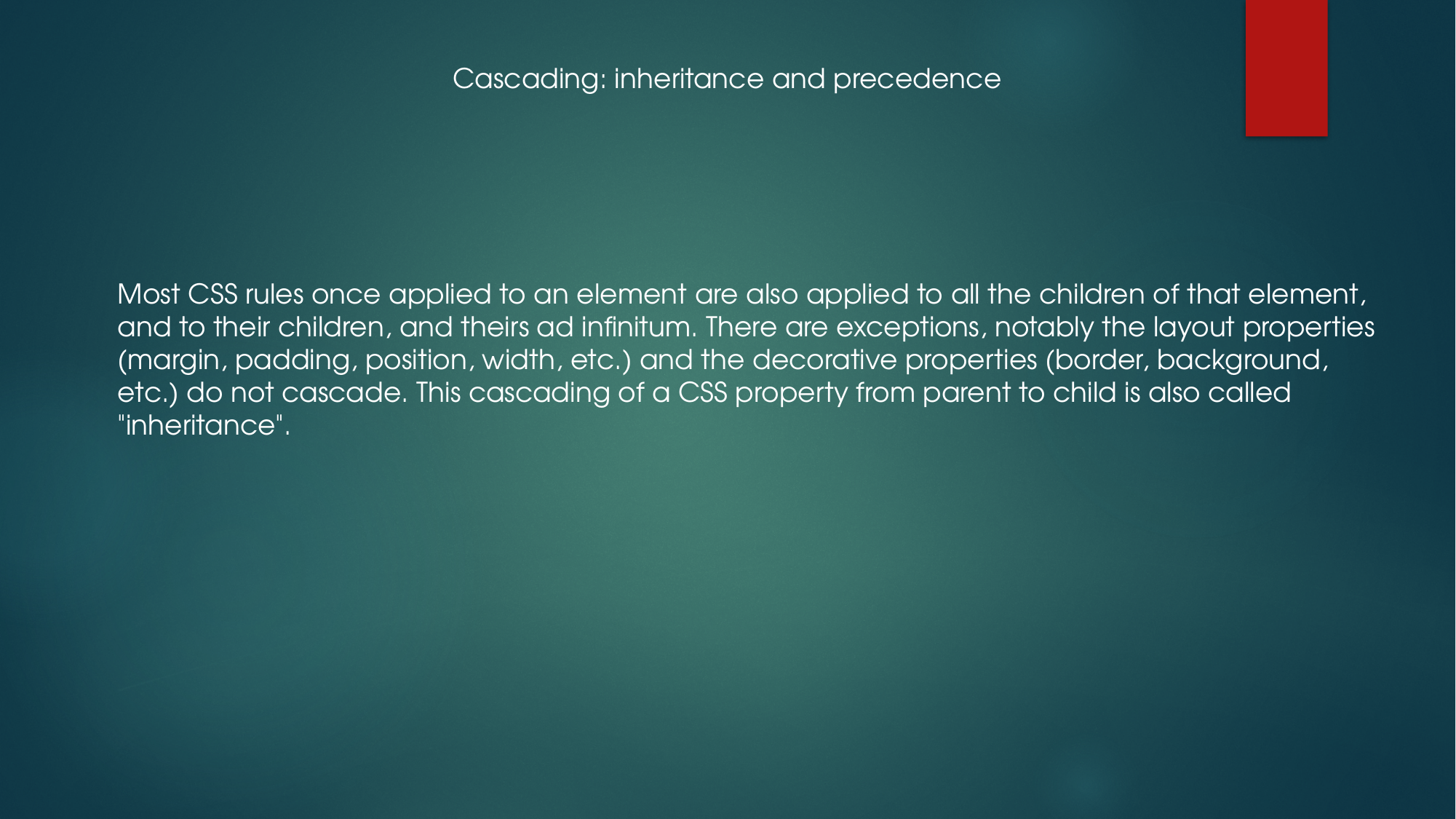

Cascading: inheritance and precedence
Most CSS rules once applied to an element are also applied to all the children of that element, and to their children, and theirs ad infinitum. There are exceptions, notably the layout properties (margin, padding, position, width, etc.) and the decorative properties (border, background, etc.) do not cascade. This cascading of a CSS property from parent to child is also called "inheritance".